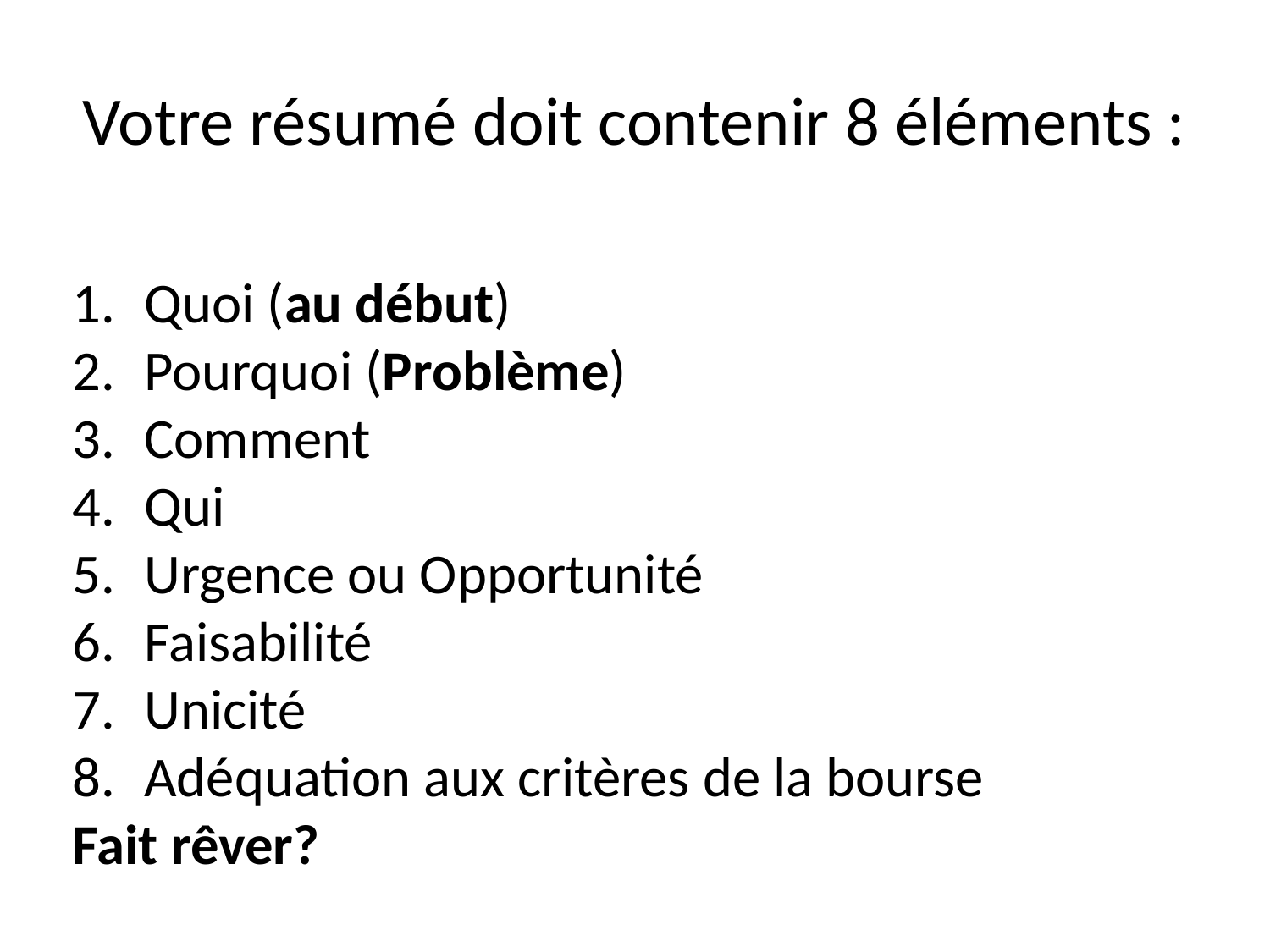

# Votre résumé doit contenir 8 éléments :
Quoi (au début)
Pourquoi (Problème)
Comment
Qui
Urgence ou Opportunité
Faisabilité
Unicité
Adéquation aux critères de la bourse
Fait rêver?